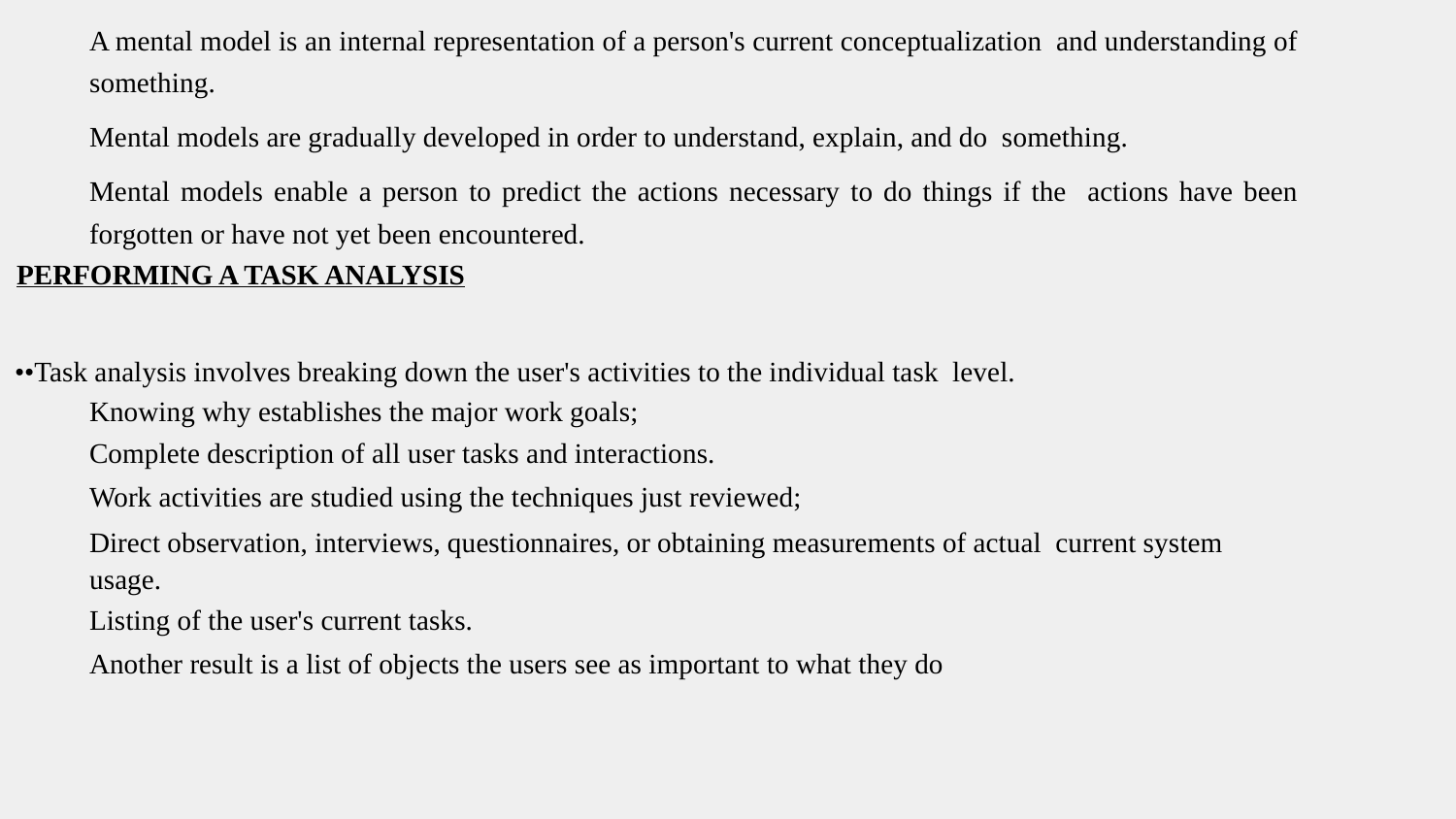

A mental model is an internal representation of a person's current conceptualization  and understanding of something.
Mental models are gradually developed in order to understand, explain, and do  something.
Mental models enable a person to predict the actions necessary to do things if the  actions have been forgotten or have not yet been encountered.
PERFORMING A TASK ANALYSIS

••Task analysis involves breaking down the user's activities to the individual task  level.
Knowing why establishes the major work goals;
Complete description of all user tasks and interactions.
Work activities are studied using the techniques just reviewed;
Direct observation, interviews, questionnaires, or obtaining measurements of actual  current system usage.
Listing of the user's current tasks.
Another result is a list of objects the users see as important to what they do